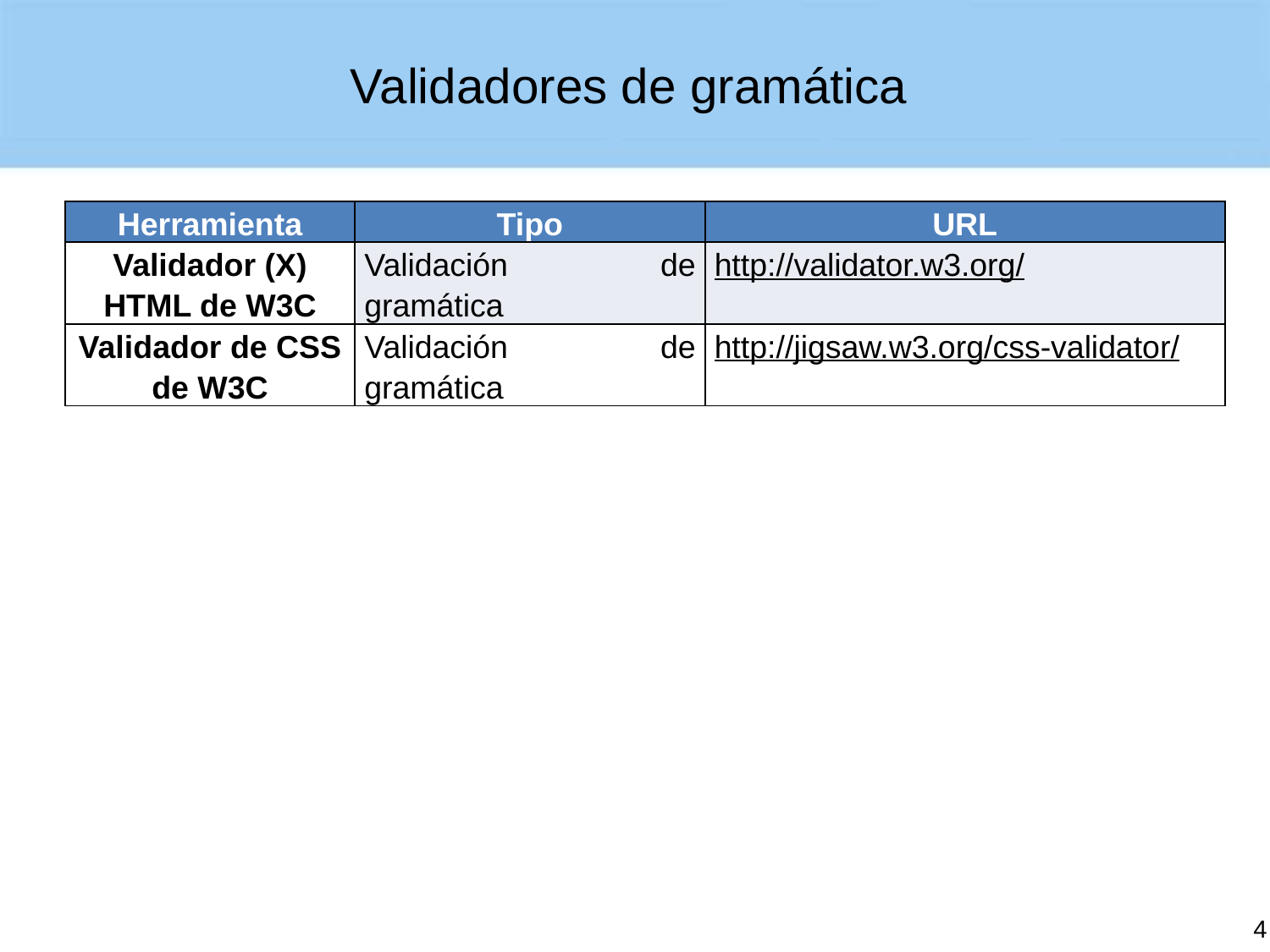

# Validadores de gramática
| Herramienta | Tipo | URL |
| --- | --- | --- |
| Validador (X) HTML de W3C | Validación de gramática | http://validator.w3.org/ |
| Validador de CSS de W3C | Validación de gramática | http://jigsaw.w3.org/css-validator/ |
4